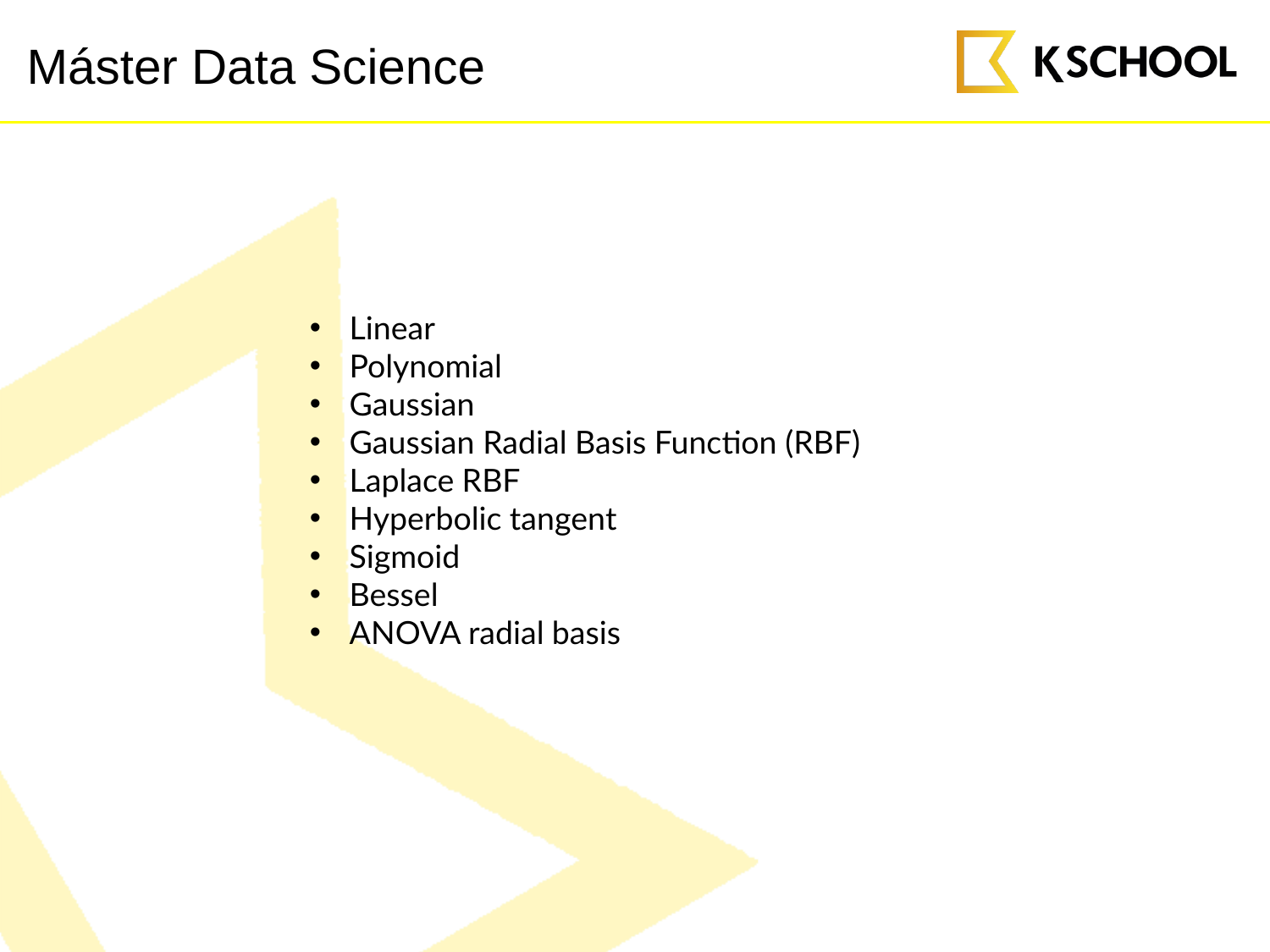

Linear
Polynomial
Gaussian
Gaussian Radial Basis Function (RBF)
Laplace RBF
Hyperbolic tangent
Sigmoid
Bessel
ANOVA radial basis